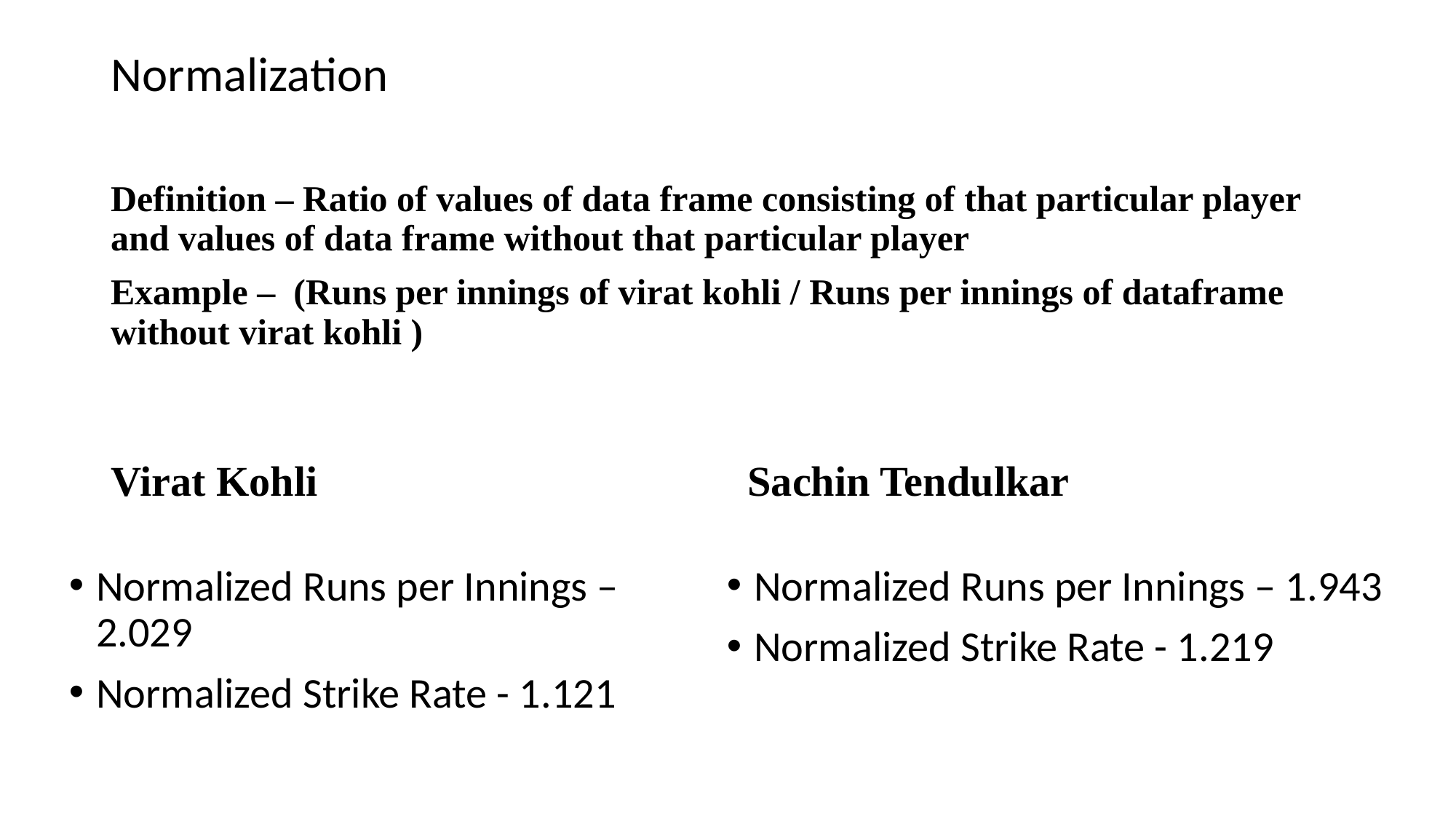

# Normalization
Definition – Ratio of values of data frame consisting of that particular player and values of data frame without that particular player
Example –  (Runs per innings of virat kohli / Runs per innings of dataframe without virat kohli )

Virat Kohli
Sachin Tendulkar
Normalized Runs per Innings – 2.029
Normalized Strike Rate - 1.121

Normalized Runs per Innings – 1.943
Normalized Strike Rate - 1.219